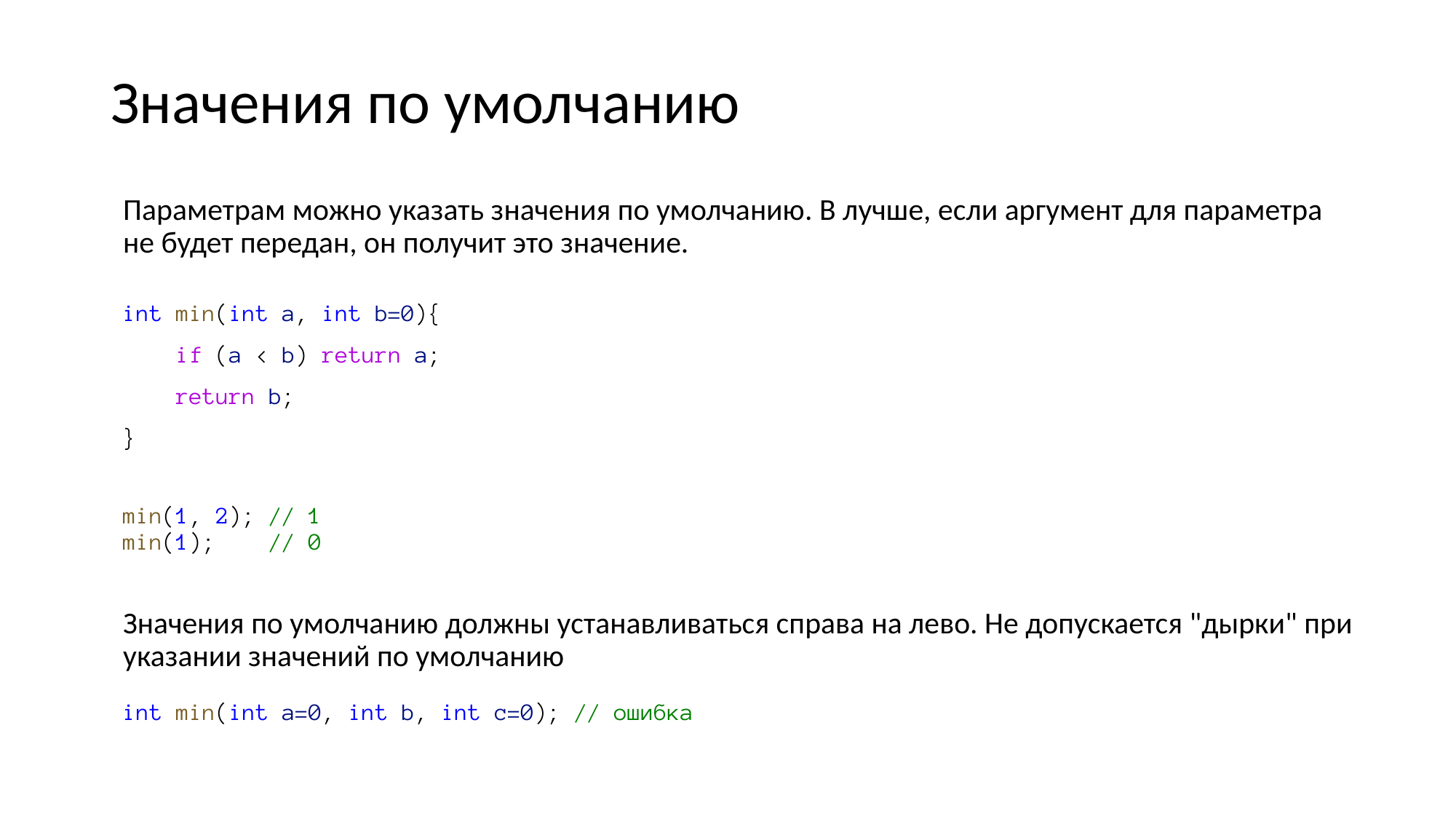

# Значения по умолчанию
Параметрам можно указать значения по умолчанию. В лучше, если аргумент для параметра не будет передан, он получит это значение.

int min(int a, int b=0){
    if (a < b) return a;
    return b;
}

min(1, 2); // 1
min(1);    // 0

Значения по умолчанию должны устанавливаться справа на лево. Не допускается "дырки" при указании значений по умолчанию

int min(int a=0, int b, int c=0); // ошибка